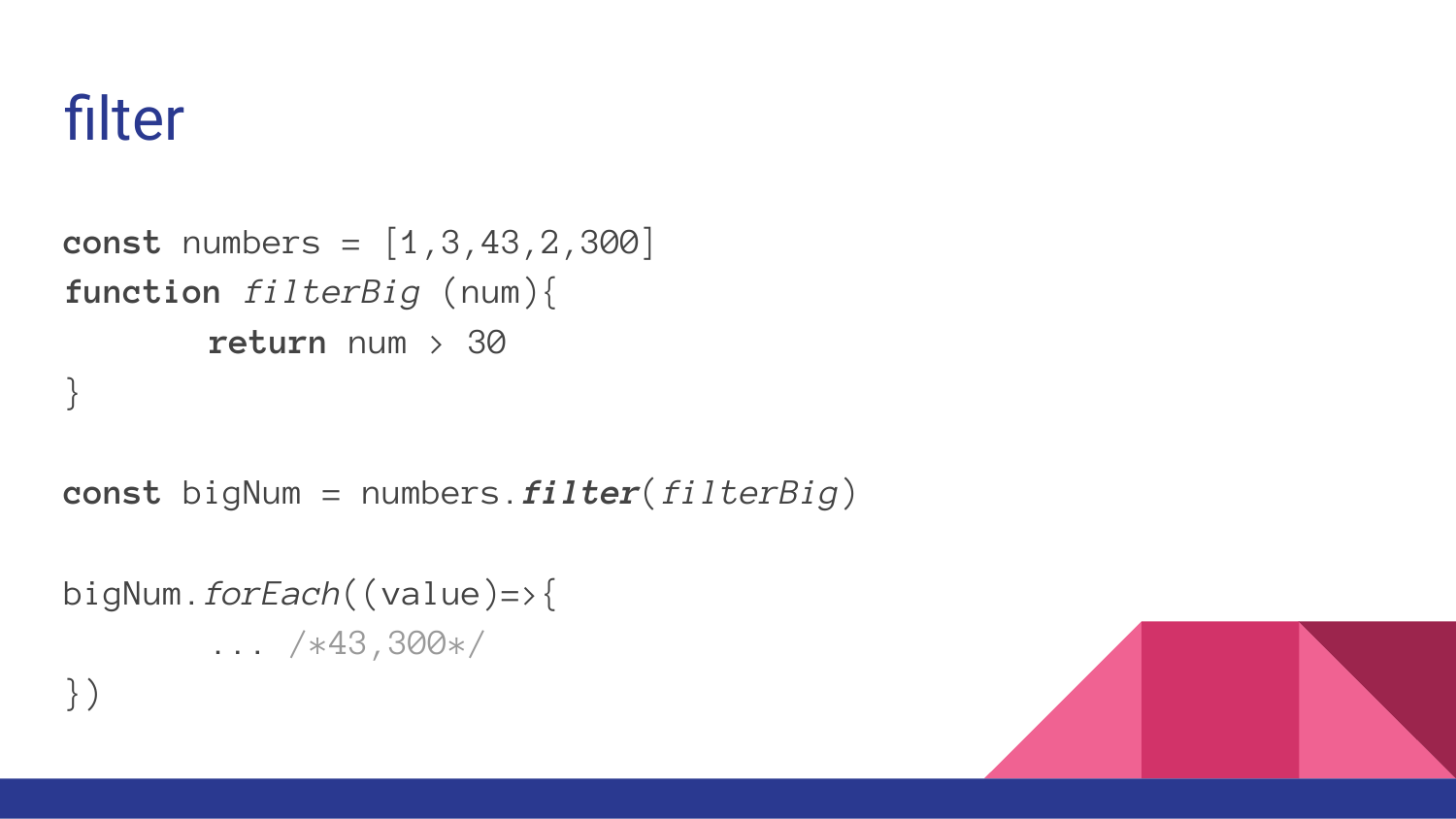

# filter
const numbers = [1,3,43,2,300]
function filterBig (num){
	return num > 30
}

const bigNum = numbers.filter(filterBig)

bigNum.forEach((value)=>{
	... /*43,300*/
})